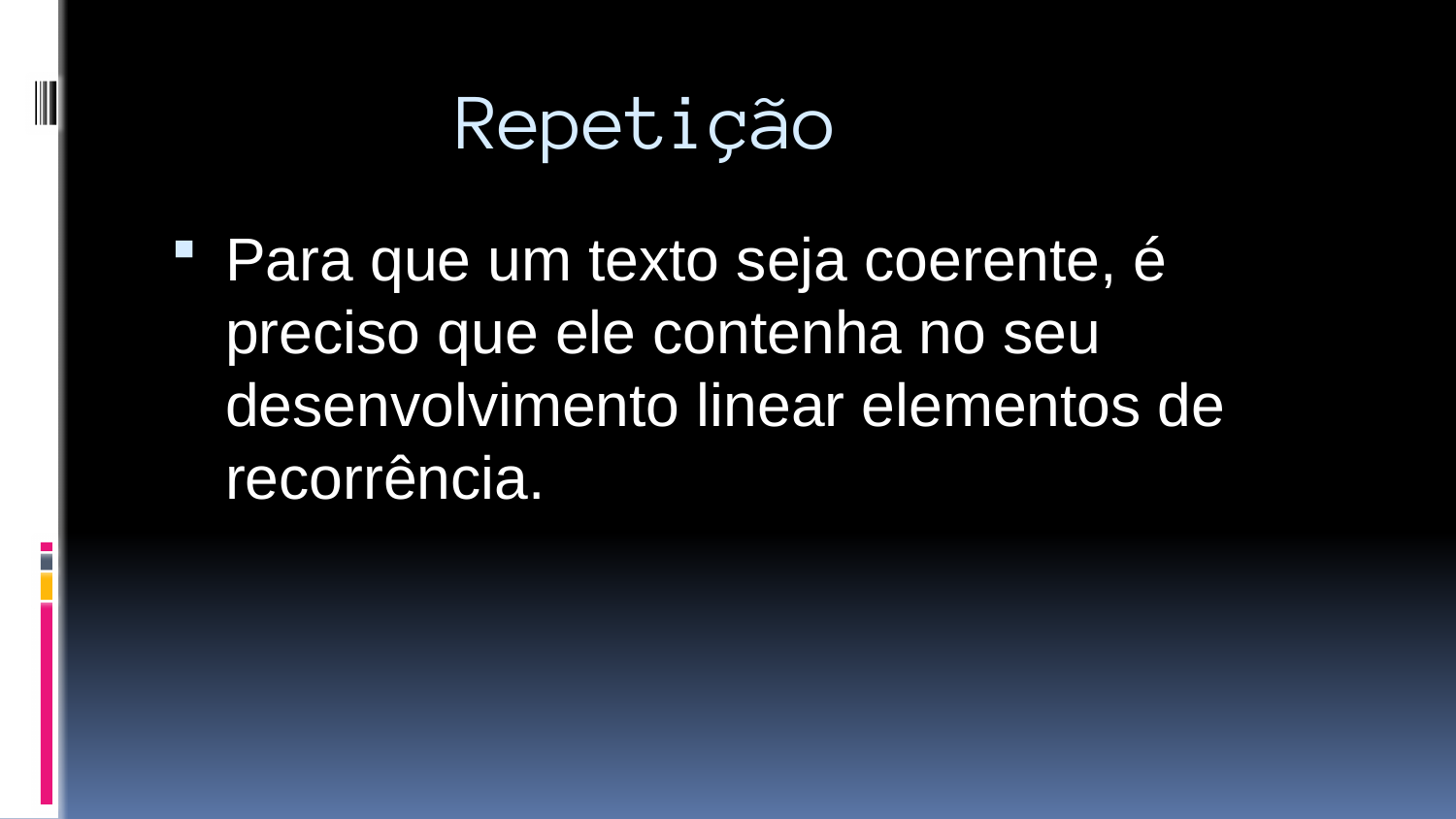

# Repetição
Para que um texto seja coerente, é preciso que ele contenha no seu desenvolvimento linear elementos de recorrência.